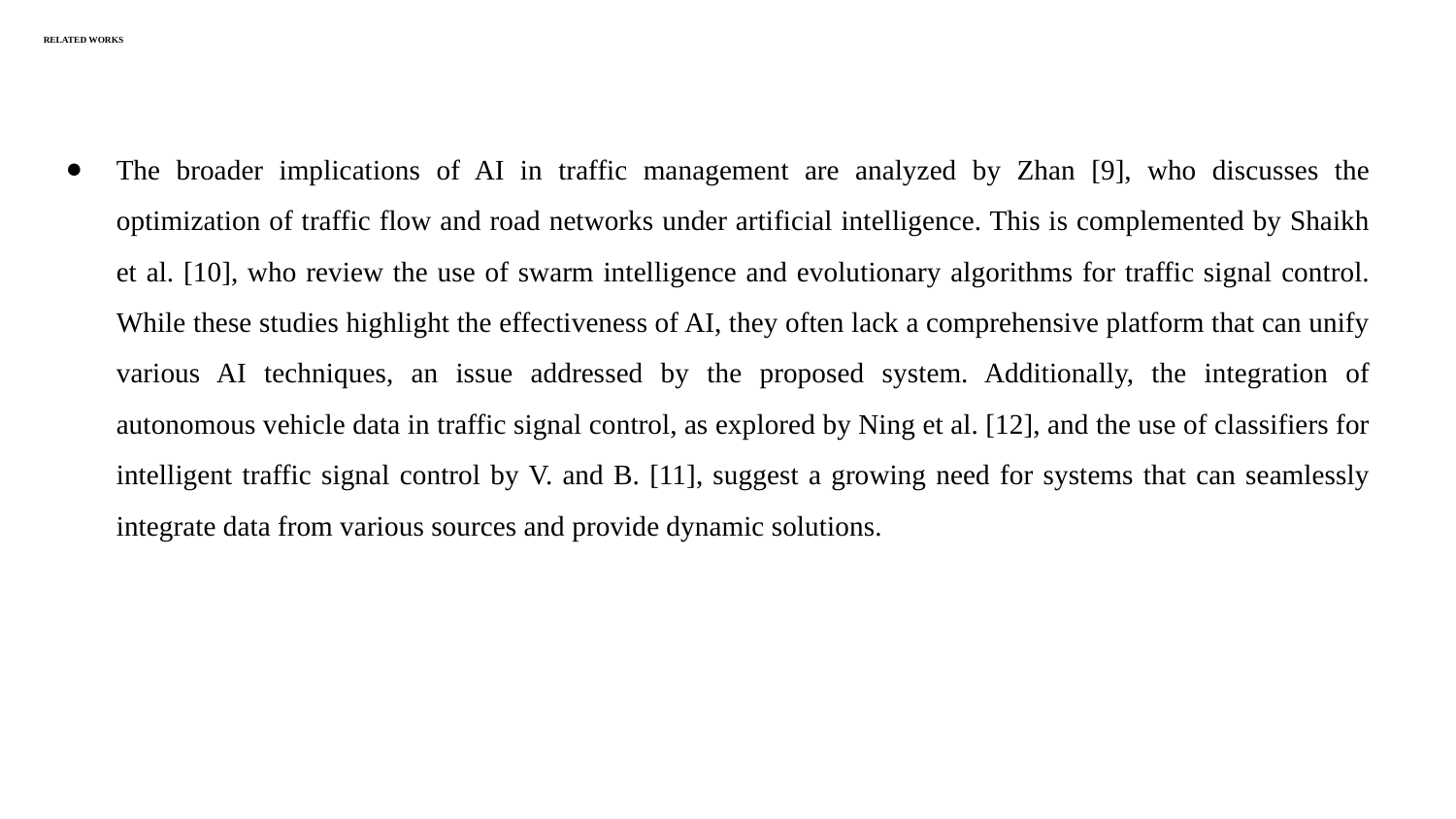

# RELATED WORKS

The broader implications of AI in traffic management are analyzed by Zhan [9], who discusses the optimization of traffic flow and road networks under artificial intelligence. This is complemented by Shaikh et al. [10], who review the use of swarm intelligence and evolutionary algorithms for traffic signal control. While these studies highlight the effectiveness of AI, they often lack a comprehensive platform that can unify various AI techniques, an issue addressed by the proposed system. Additionally, the integration of autonomous vehicle data in traffic signal control, as explored by Ning et al. [12], and the use of classifiers for intelligent traffic signal control by V. and B. [11], suggest a growing need for systems that can seamlessly integrate data from various sources and provide dynamic solutions.